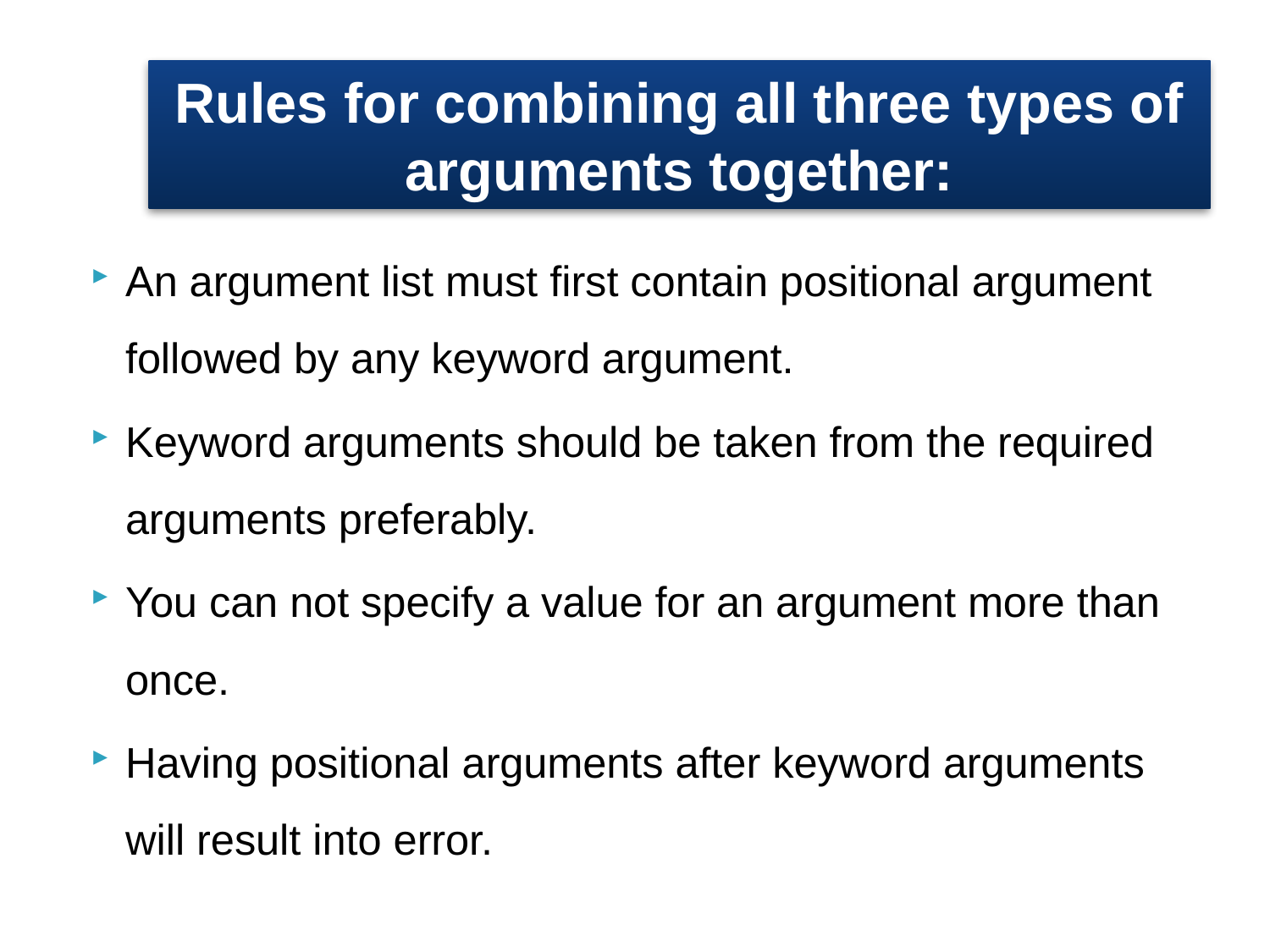

# Rules for combining all three types of arguments together:
An argument list must first contain positional argument followed by any keyword argument.
Keyword arguments should be taken from the required arguments preferably.
You can not specify a value for an argument more than once.
Having positional arguments after keyword arguments will result into error.